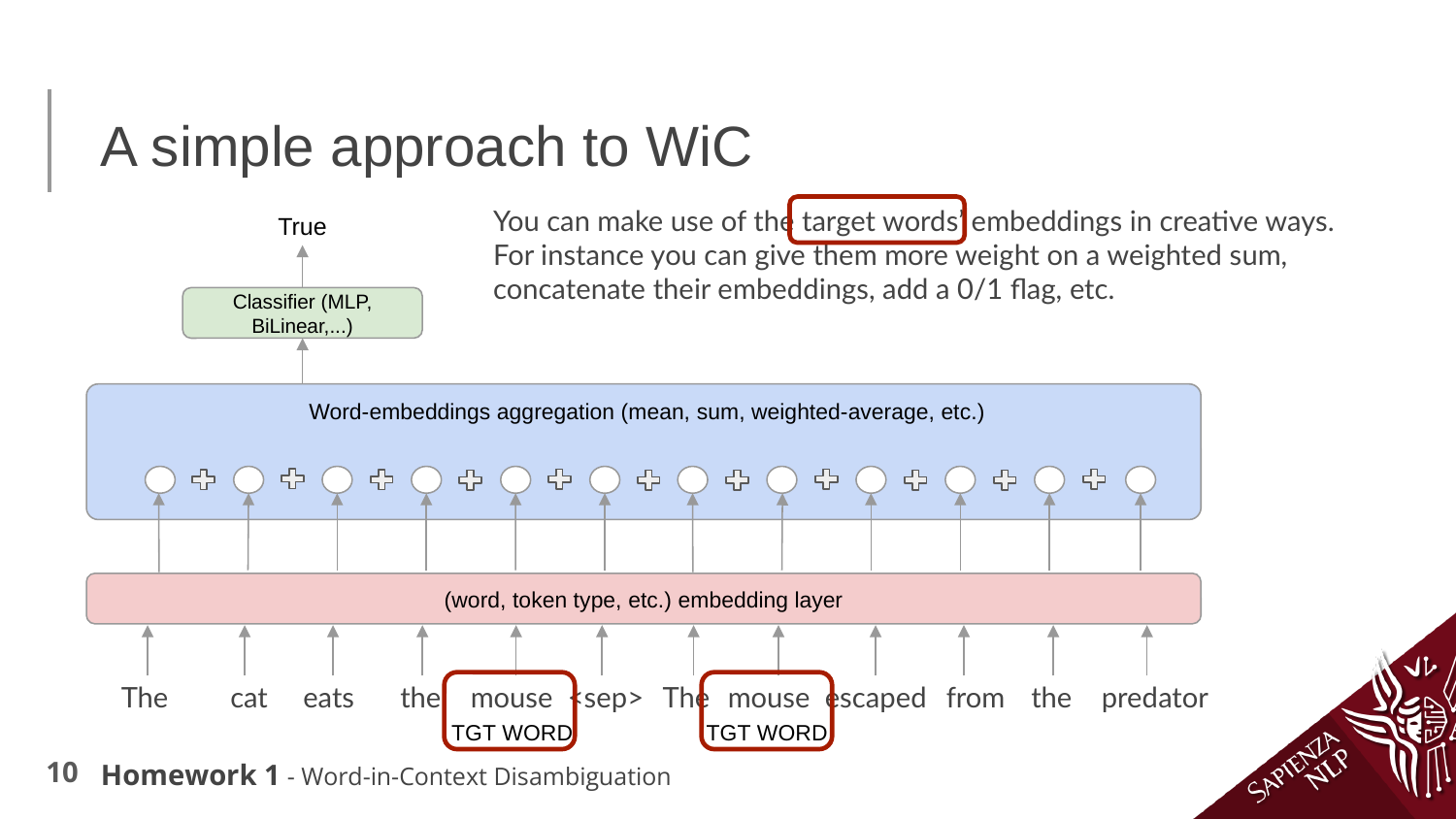

# A simple approach to WiC
You can make use of the target words’ embeddings in creative ways. For instance you can give them more weight on a weighted sum, concatenate their embeddings, add a 0/1 flag, etc.

True
Classifier (MLP, BiLinear,...)

Word-embeddings aggregation (mean, sum, weighted-average, etc.)

(word, token type, etc.) embedding layer
The
cat
eats
the
mouse
<sep>
The
mouse
escaped
from
the
predator

TGT WORD
TGT WORD
Homework 1 - Word-in-Context Disambiguation